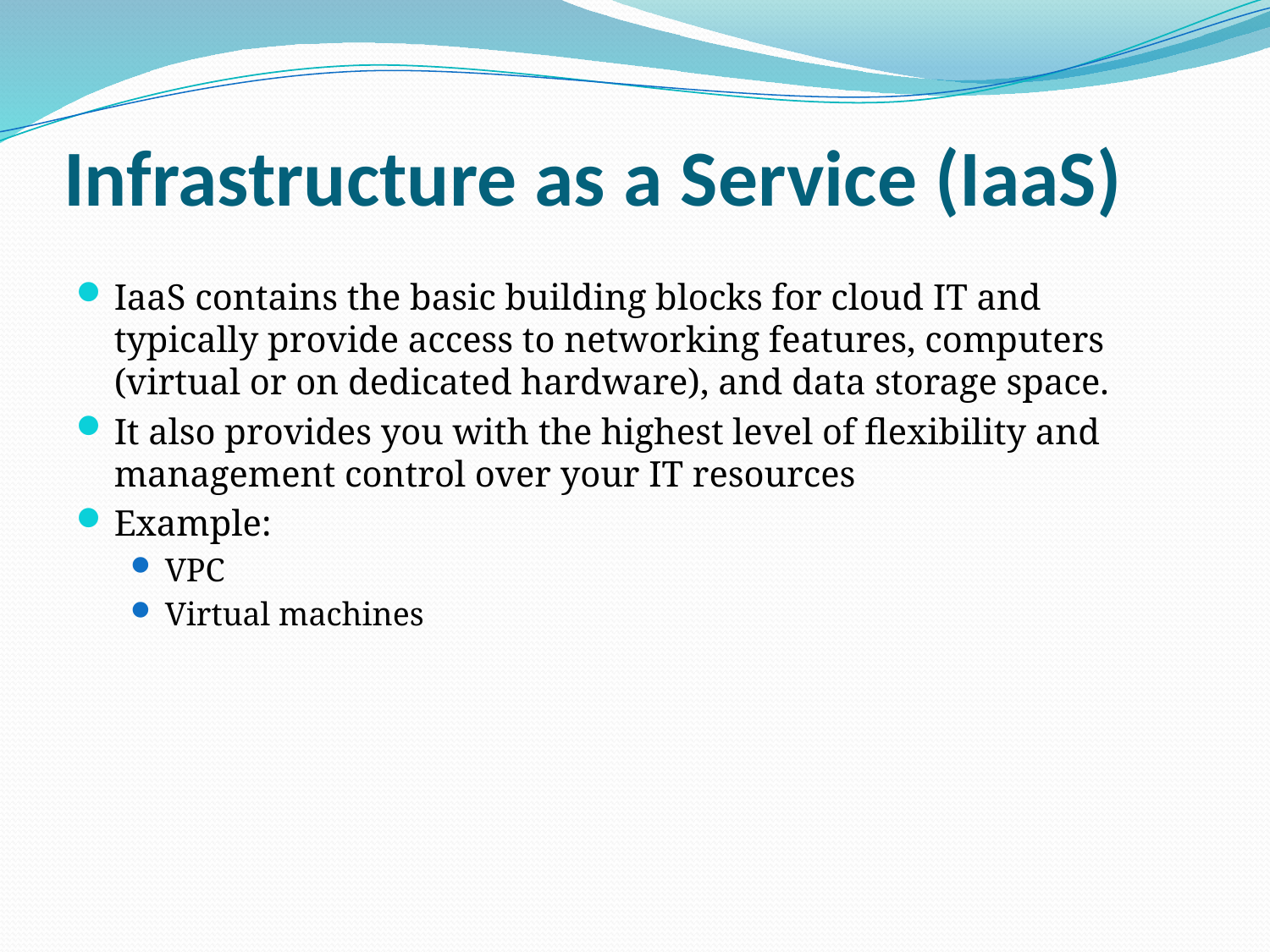

# Infrastructure as a Service (IaaS)
IaaS contains the basic building blocks for cloud IT and typically provide access to networking features, computers (virtual or on dedicated hardware), and data storage space.
It also provides you with the highest level of flexibility and management control over your IT resources
Example:
VPC
Virtual machines